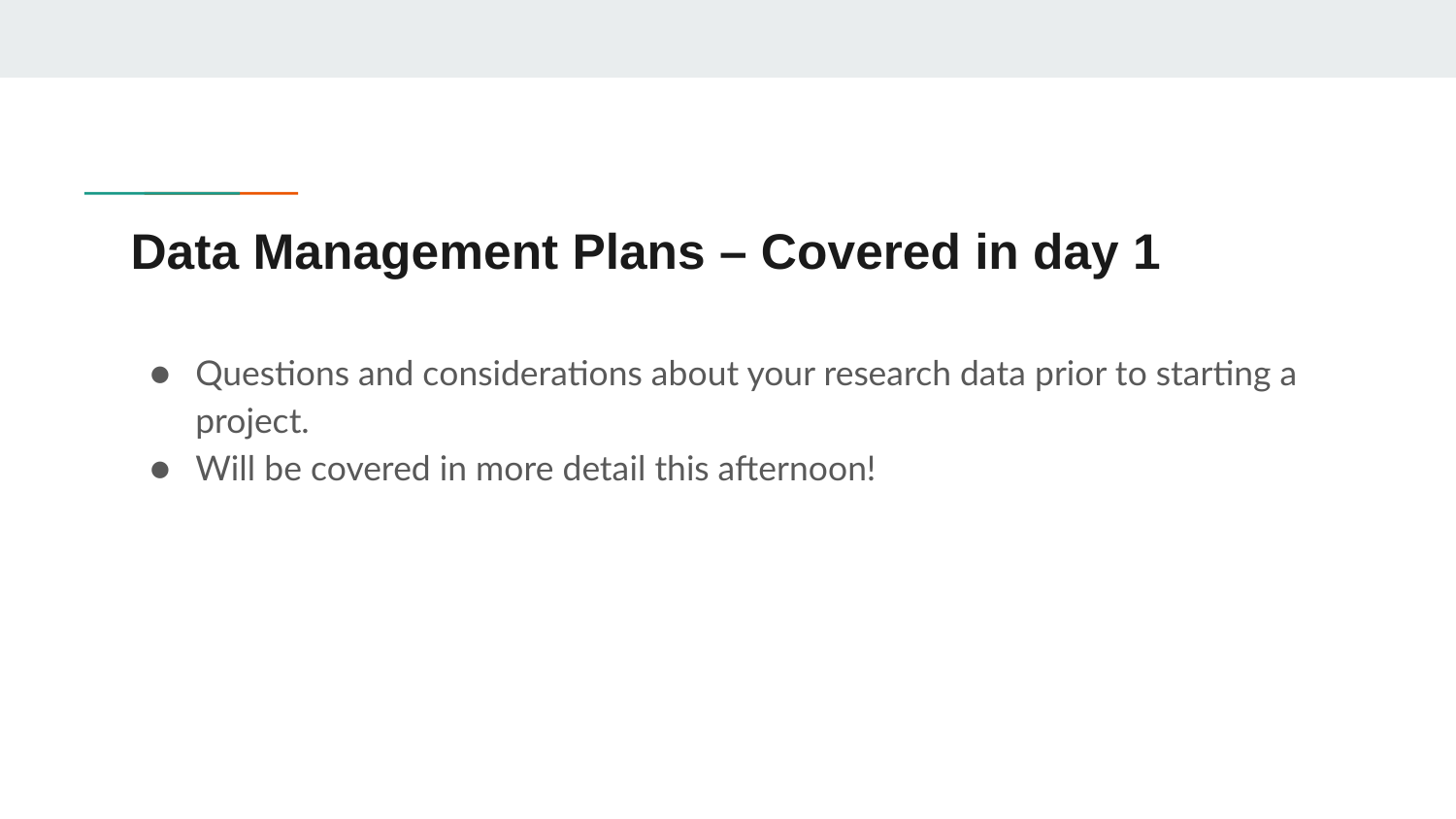

# Data Management Plans – Covered in day 1
Questions and considerations about your research data prior to starting a project.
Will be covered in more detail this afternoon!